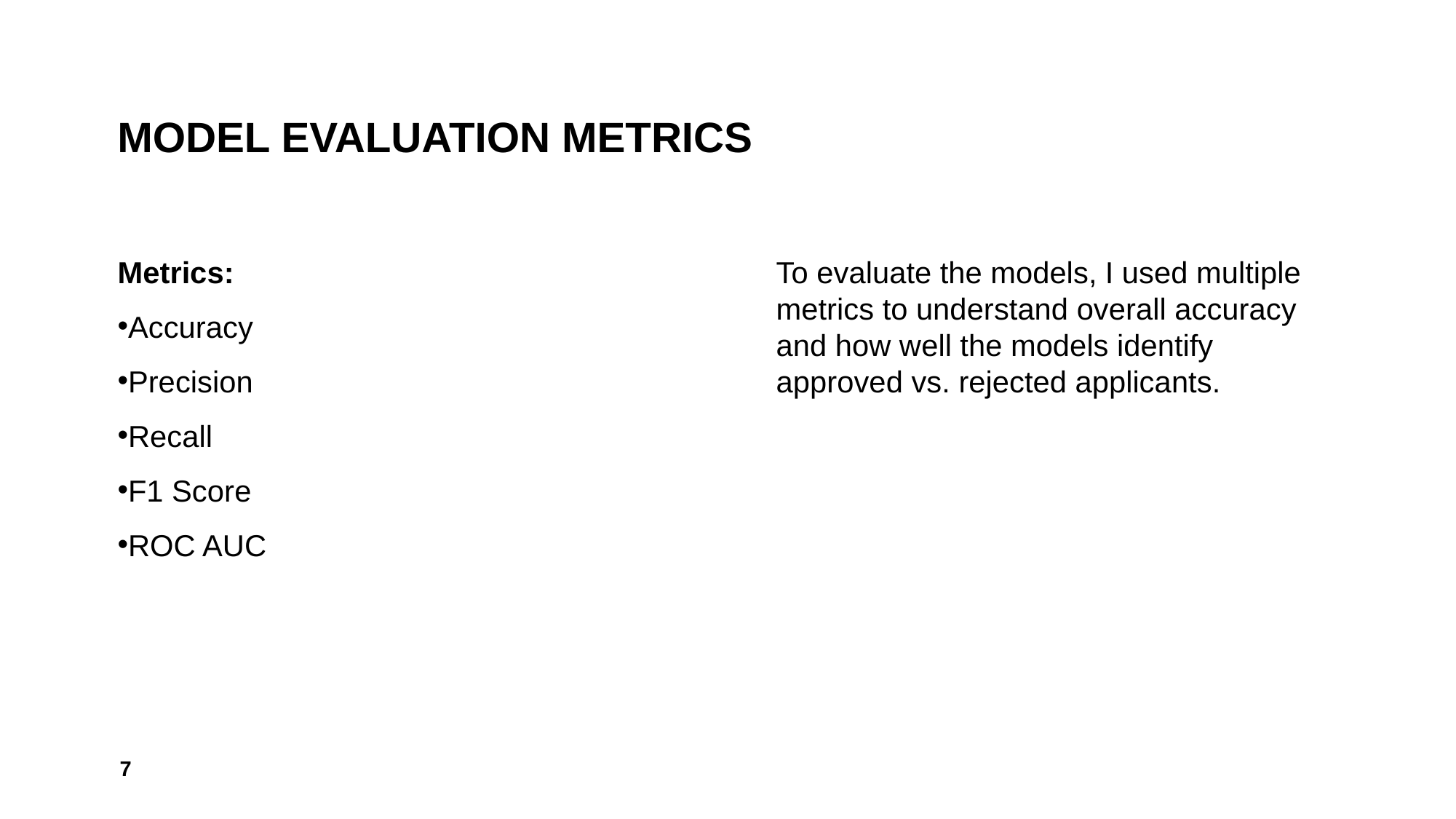

# Model Evaluation Metrics
Metrics:
Accuracy
Precision
Recall
F1 Score
ROC AUC

To evaluate the models, I used multiple metrics to understand overall accuracy and how well the models identify approved vs. rejected applicants.
7